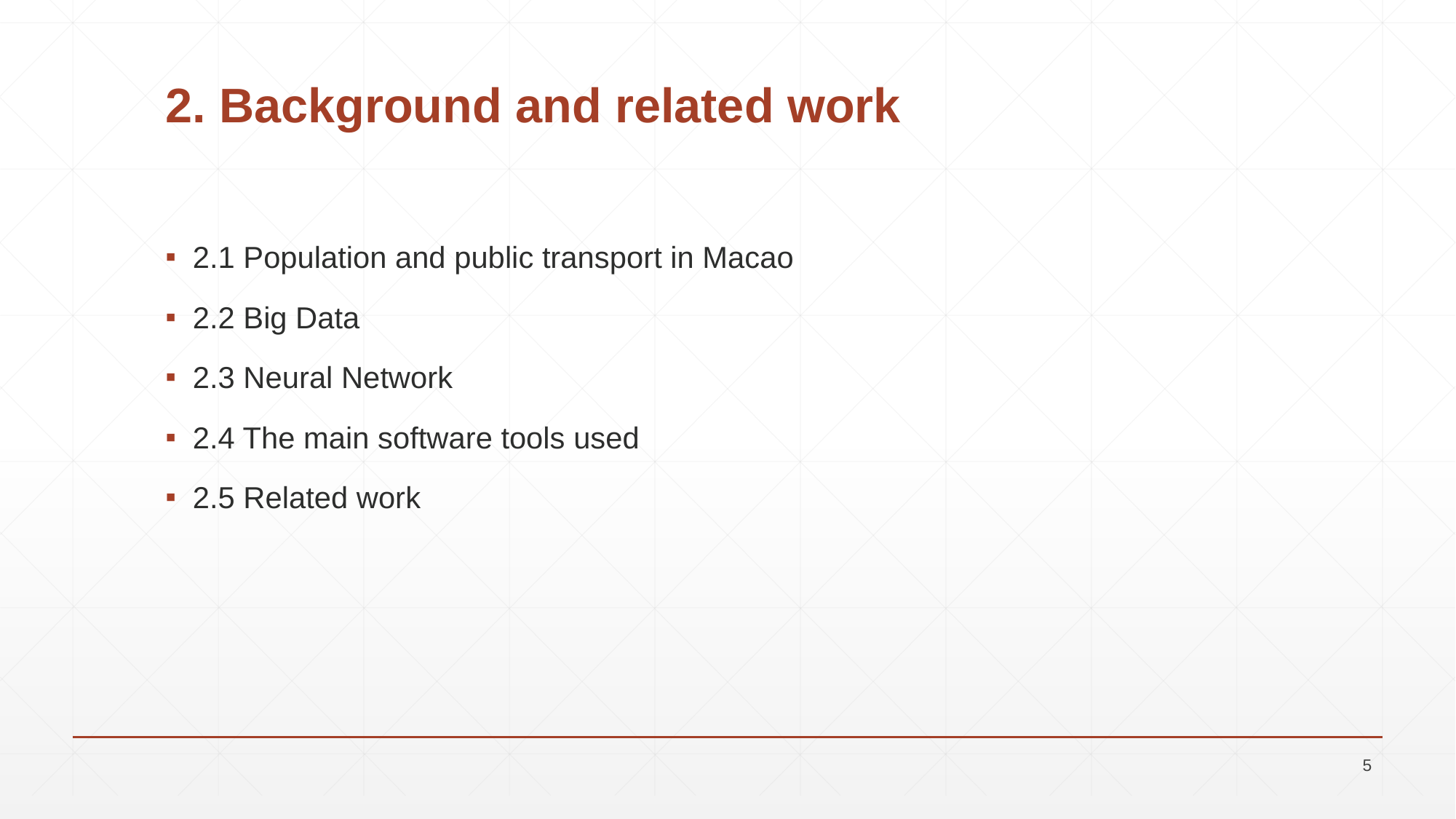

# 2. Background and related work
2.1 Population and public transport in Macao
2.2 Big Data
2.3 Neural Network
2.4 The main software tools used
2.5 Related work
5